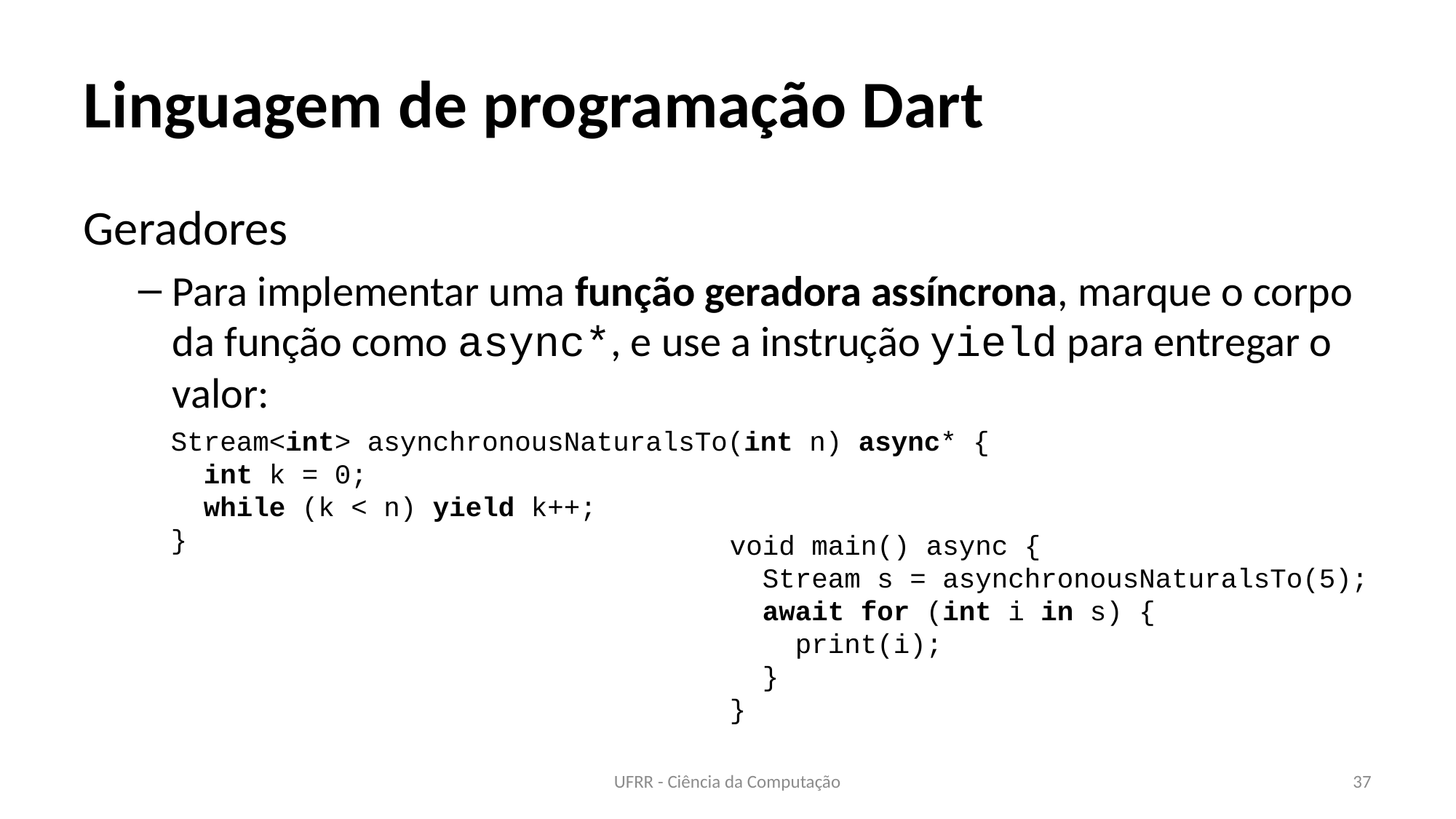

# Linguagem de programação Dart
Geradores
Para implementar uma função geradora assíncrona, marque o corpo da função como async*, e use a instrução yield para entregar o valor:

Stream<int> asynchronousNaturalsTo(int n) async* {
  int k = 0;
  while (k < n) yield k++;
}
void main() async {
  Stream s = asynchronousNaturalsTo(5);
  await for (int i in s) {
    print(i);
  }
}
UFRR - Ciência da Computação
37